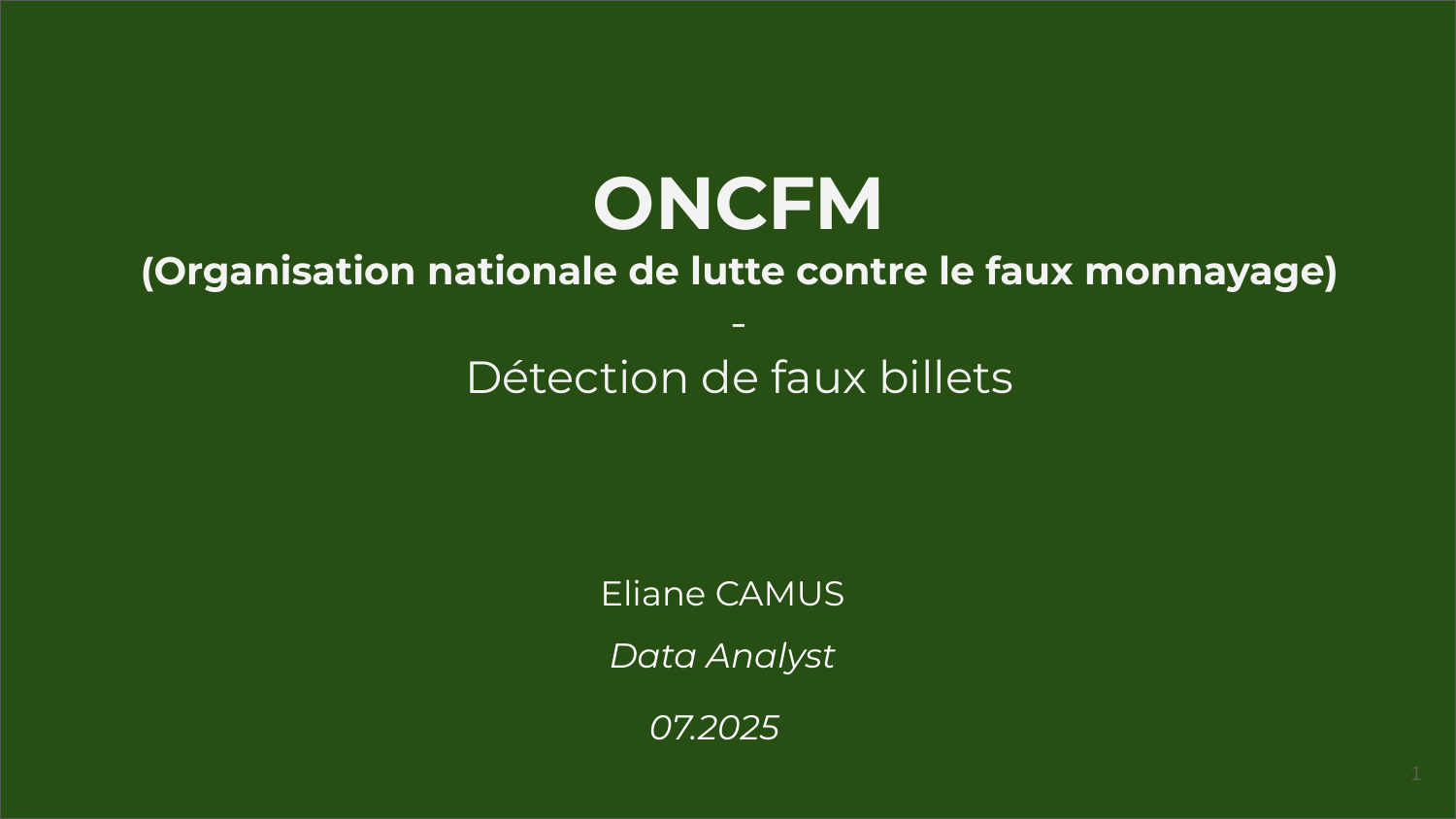

ONCFM
(Organisation nationale de lutte contre le faux monnayage)
-
Détection de faux billets
Eliane CAMUS
Data Analyst
07.2025
1